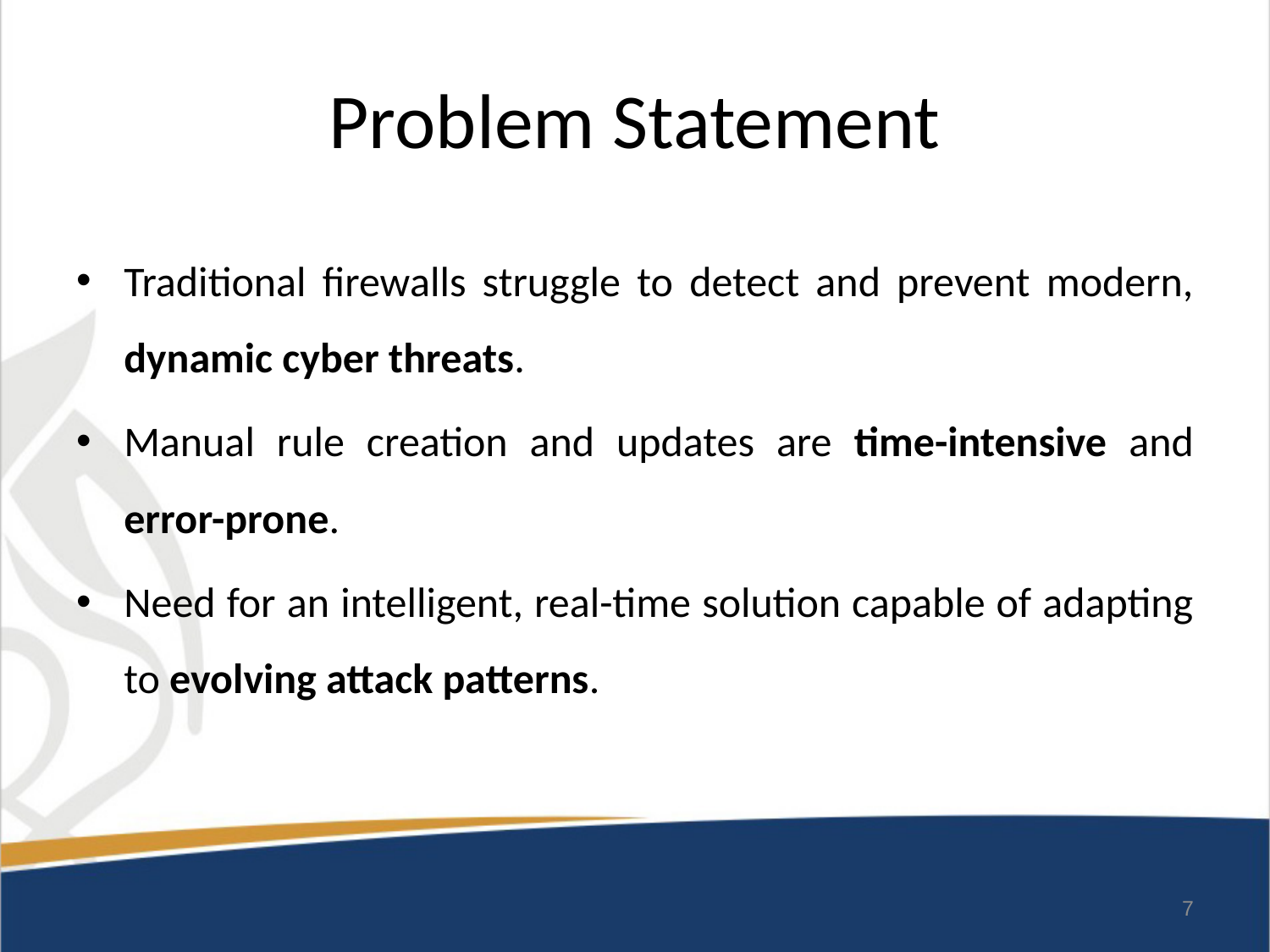

# Problem Statement
Traditional firewalls struggle to detect and prevent modern, dynamic cyber threats.
Manual rule creation and updates are time-intensive and error-prone.
Need for an intelligent, real-time solution capable of adapting to evolving attack patterns.

7